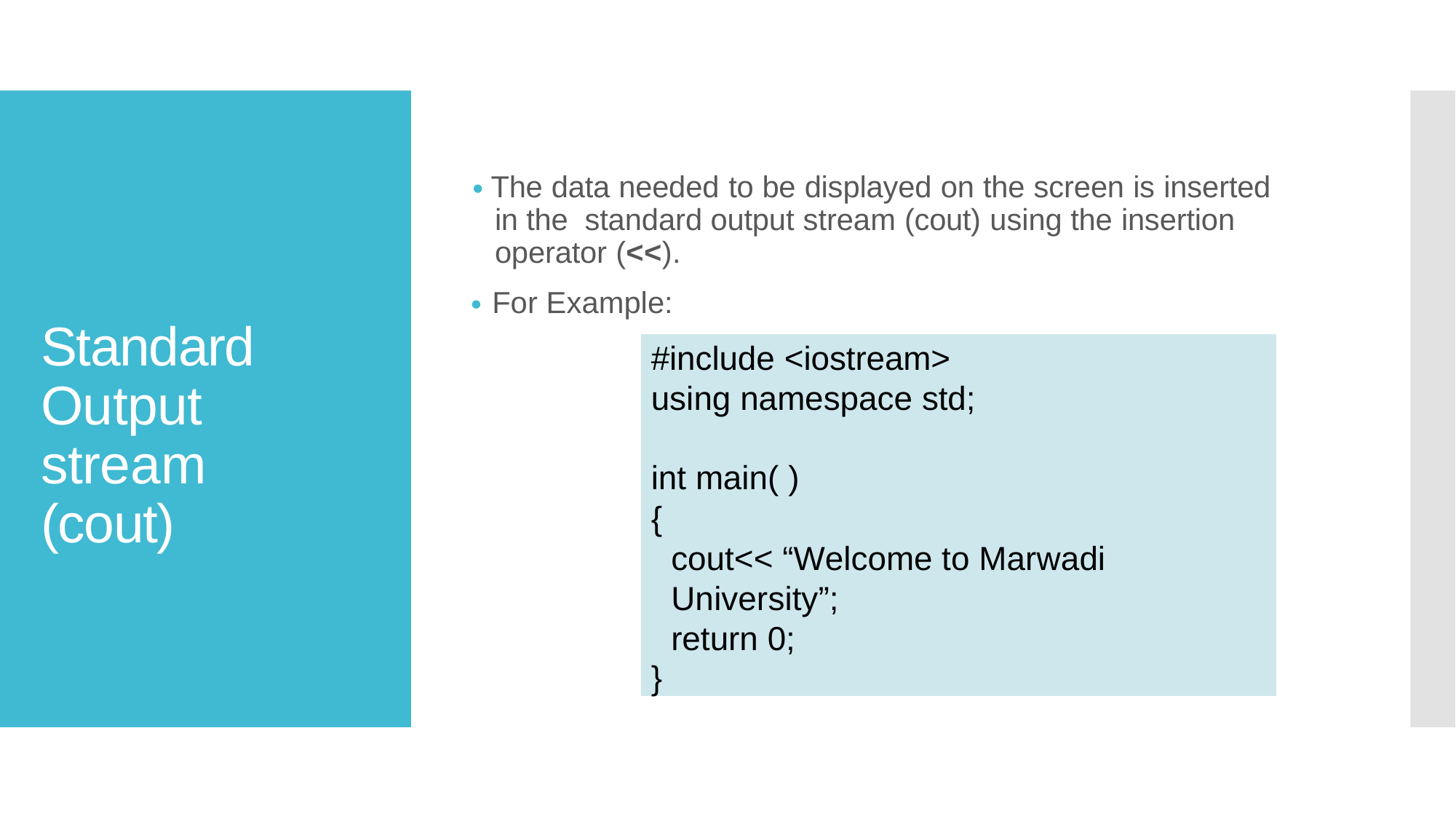

🞄 The data needed to be displayed on the screen is inserted in the  standard output stream (cout) using the insertion operator (<<).
🞄 For Example:
Standard  Output stream  (cout)
#include <iostream>
using namespace std;

int main( )
{
cout<< “Welcome to Marwadi University”;
return 0;
}